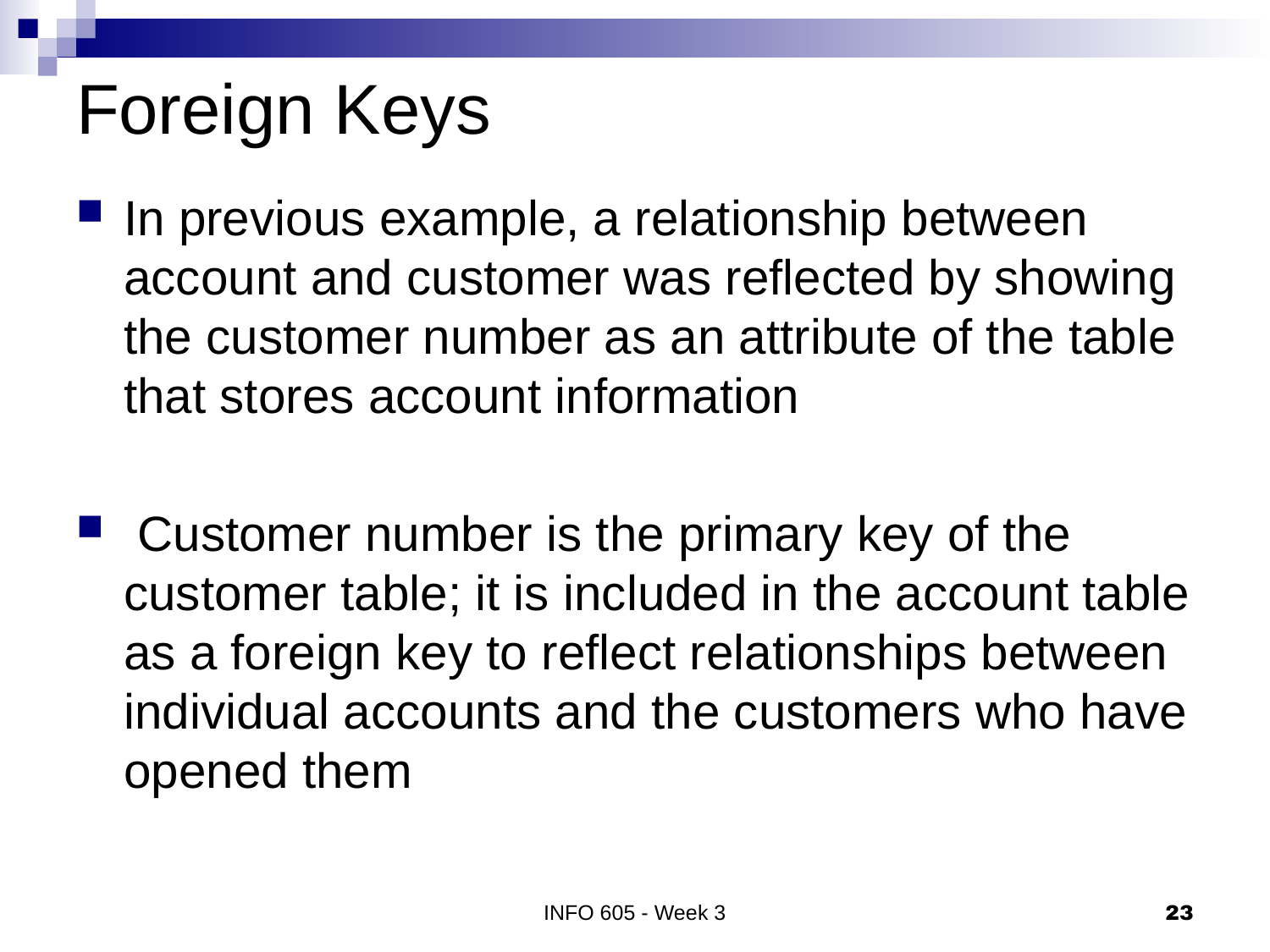

# Foreign Keys
In previous example, a relationship between account and customer was reflected by showing the customer number as an attribute of the table that stores account information

 Customer number is the primary key of the customer table; it is included in the account table as a foreign key to reflect relationships between individual accounts and the customers who have opened them
INFO 605 - Week 3
23